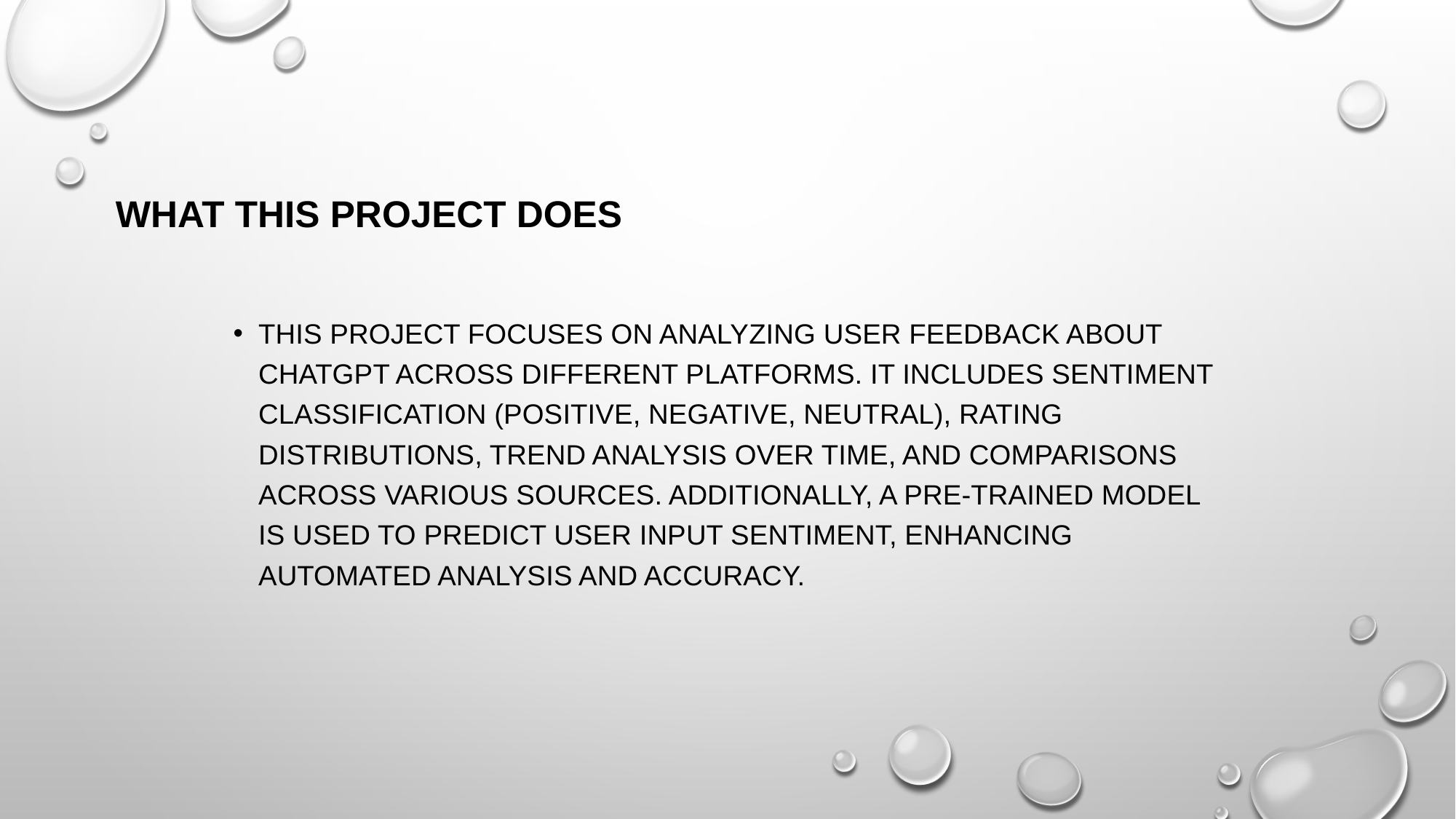

# What This Project Does
This project focuses on analyzing user feedback about ChatGPT across different platforms. It includes sentiment classification (Positive, Negative, Neutral), rating distributions, trend analysis over time, and comparisons across various sources. Additionally, a pre-trained model is used to predict user input sentiment, enhancing automated analysis and accuracy.